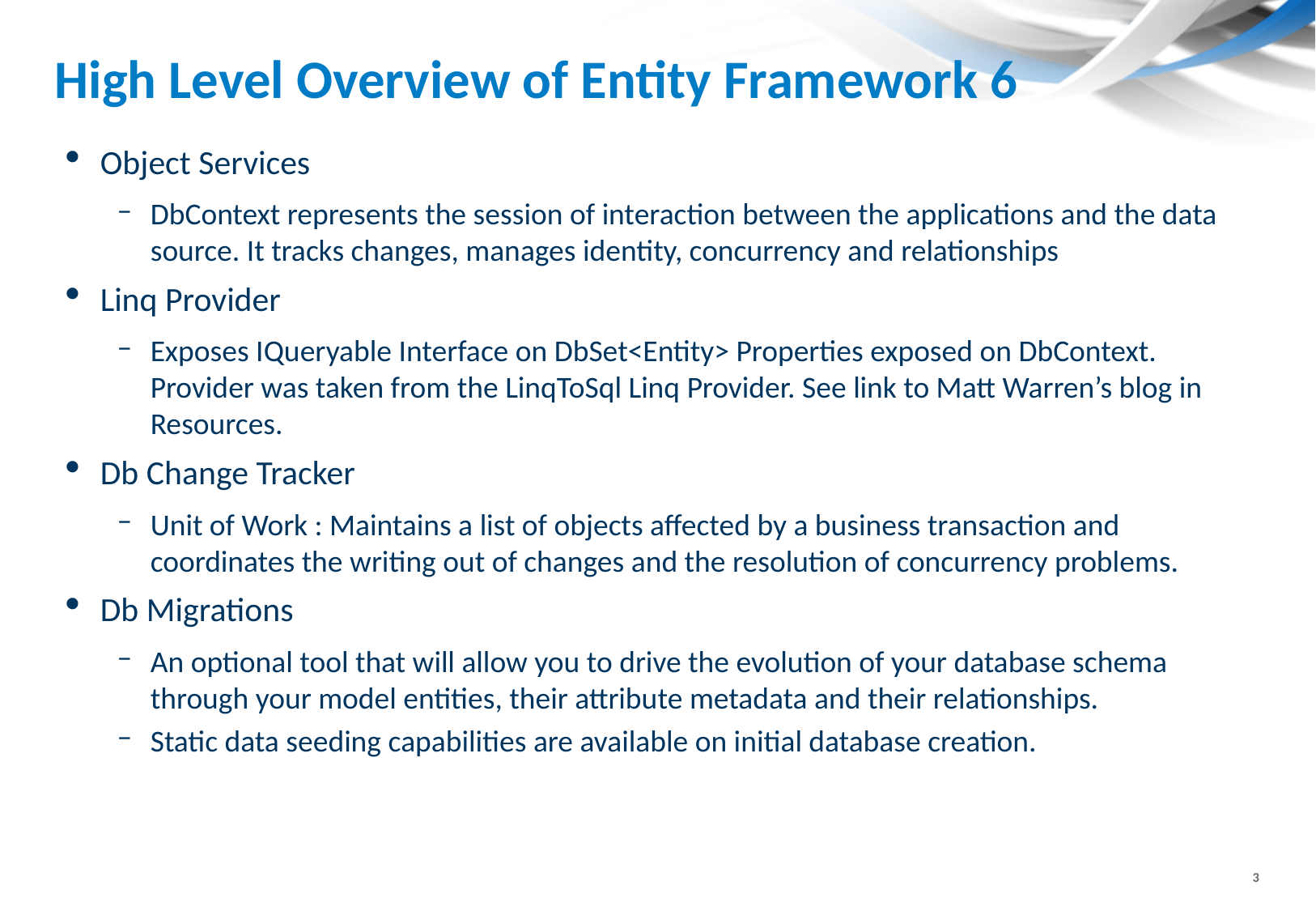

# High Level Overview of Entity Framework 6
Object Services
DbContext represents the session of interaction between the applications and the data source. It tracks changes, manages identity, concurrency and relationships
Linq Provider
Exposes IQueryable Interface on DbSet<Entity> Properties exposed on DbContext. Provider was taken from the LinqToSql Linq Provider. See link to Matt Warren’s blog in Resources.
Db Change Tracker
Unit of Work : Maintains a list of objects affected by a business transaction and coordinates the writing out of changes and the resolution of concurrency problems.
Db Migrations
An optional tool that will allow you to drive the evolution of your database schema through your model entities, their attribute metadata and their relationships.
Static data seeding capabilities are available on initial database creation.